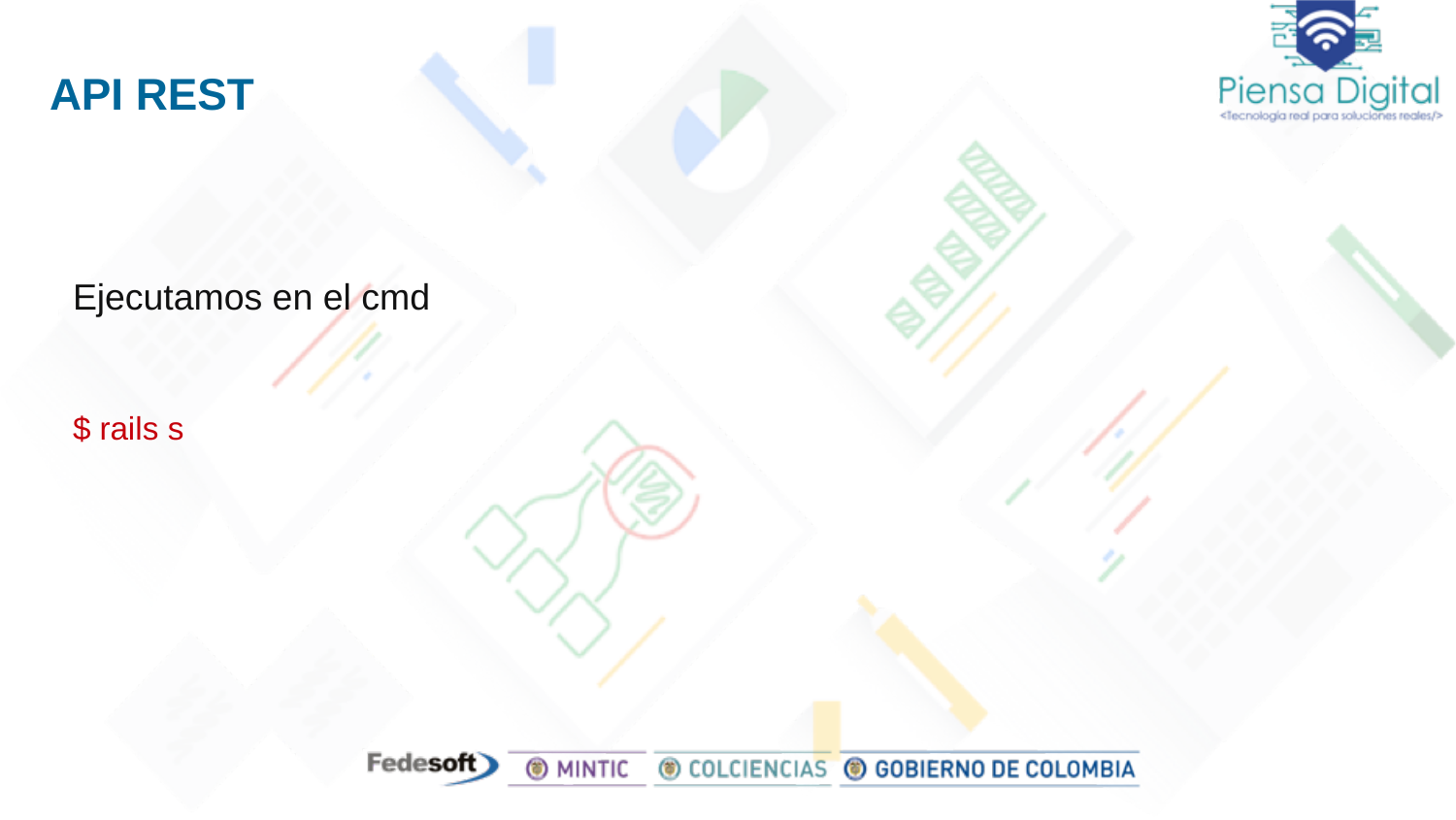

# API REST
Ejecutamos en el cmd

$ rails s